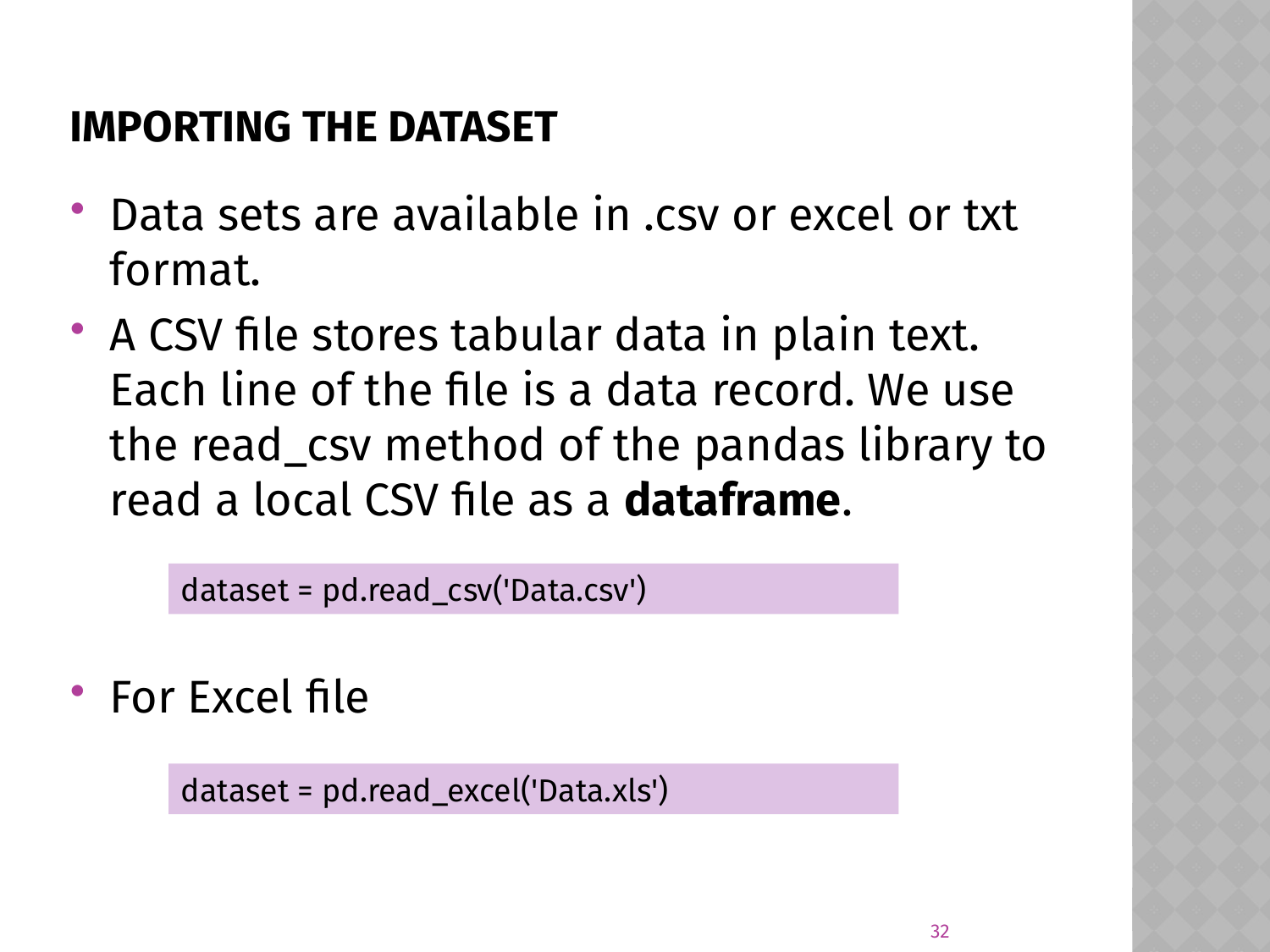

# Importing the Dataset
Data sets are available in .csv or excel or txt format.
A CSV file stores tabular data in plain text. Each line of the file is a data record. We use the read_csv method of the pandas library to read a local CSV file as a dataframe.

For Excel file

dataset = pd.read_csv('Data.csv')
dataset = pd.read_excel('Data.xls')
32